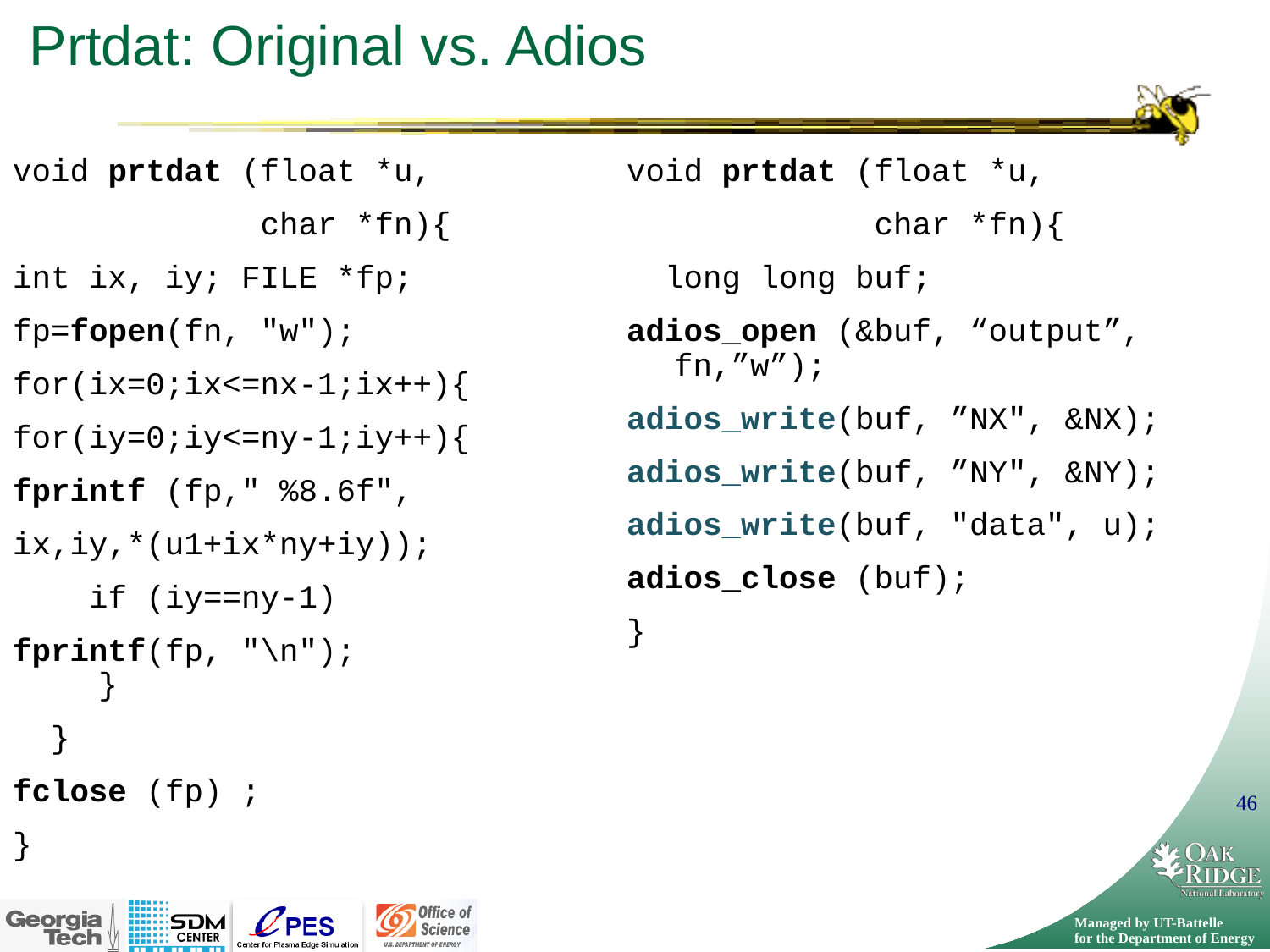

# Prtdat: Original vs. Adios
void prtdat (float *u,
             char *fn){
int ix, iy; FILE *fp;
fp=fopen(fn, "w");
for(ix=0;ix<=nx-1;ix++){
for(iy=0;iy<=ny-1;iy++){
fprintf (fp," %8.6f",
ix,iy,*(u1+ix*ny+iy));
    if (iy==ny-1)
fprintf(fp, "\n");
  }
  }
fclose (fp) ;
}
void prtdat (float *u,
             char *fn){
  long long buf;
adios_open (&buf, “output”, fn,”w”);
adios_write(buf, ”NX", &NX);
adios_write(buf, ”NY", &NY);
adios_write(buf, "data", u);
adios_close (buf);
}